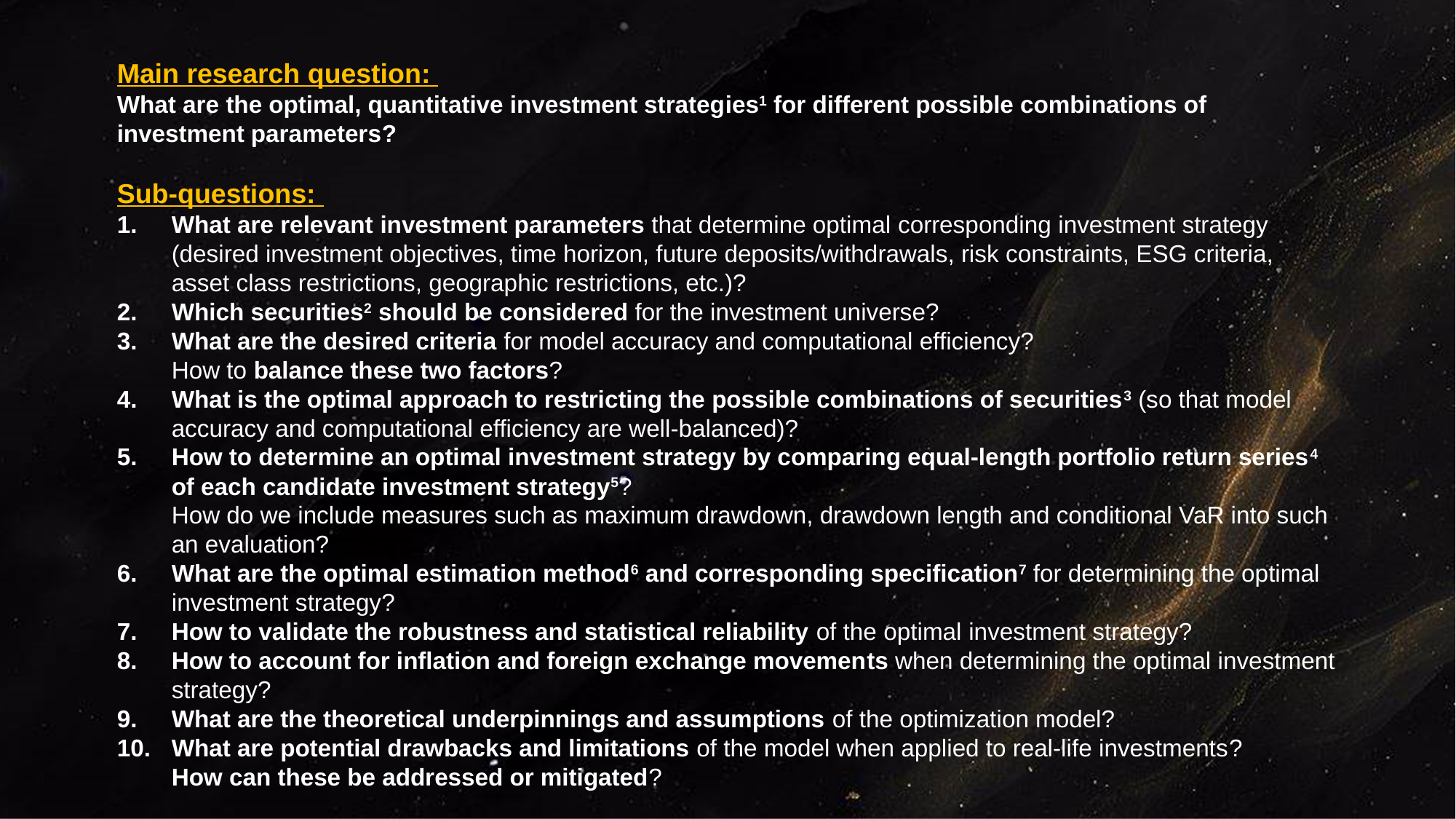

Main research question:
What are the optimal, quantitative investment strategies1 for different possible combinations of investment parameters?

Sub-questions:
What are relevant investment parameters that determine optimal corresponding investment strategy (desired investment objectives, time horizon, future deposits/withdrawals, risk constraints, ESG criteria, asset class restrictions, geographic restrictions, etc.)?
Which securities2 should be considered for the investment universe?
What are the desired criteria for model accuracy and computational efficiency?
How to balance these two factors?
What is the optimal approach to restricting the possible combinations of securities3 (so that model accuracy and computational efficiency are well-balanced)?
How to determine an optimal investment strategy by comparing equal-length portfolio return series4  of each candidate investment strategy5?
How do we include measures such as maximum drawdown, drawdown length and conditional VaR into such an evaluation?
What are the optimal estimation method6 and corresponding specification7 for determining the optimal investment strategy?
How to validate the robustness and statistical reliability of the optimal investment strategy?
How to account for inflation and foreign exchange movements when determining the optimal investment strategy?
What are the theoretical underpinnings and assumptions of the optimization model?
What are potential drawbacks and limitations of the model when applied to real-life investments?
How can these be addressed or mitigated?